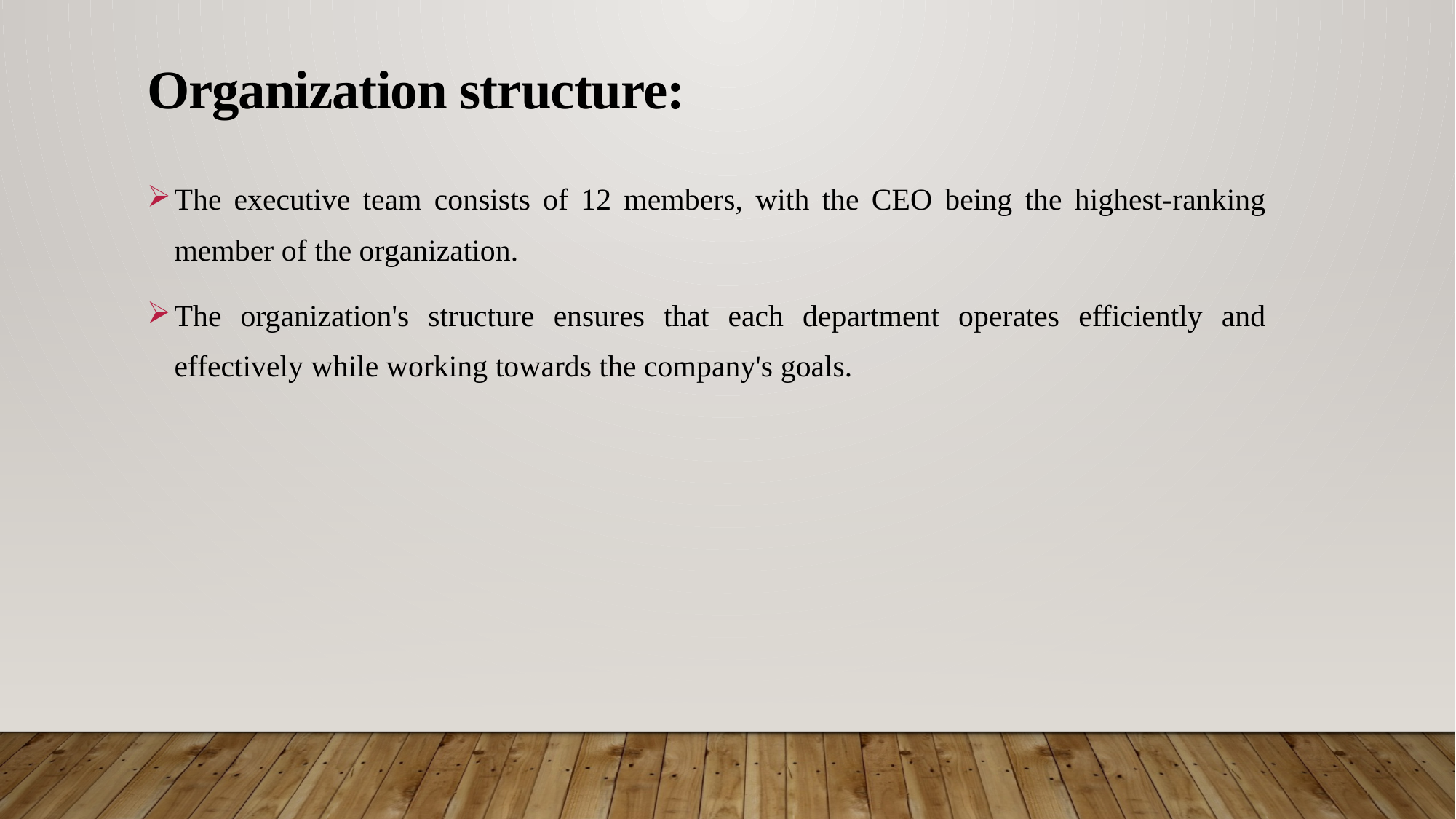

Organization structure:
The executive team consists of 12 members, with the CEO being the highest-ranking member of the organization.
The organization's structure ensures that each department operates efficiently and effectively while working towards the company's goals.